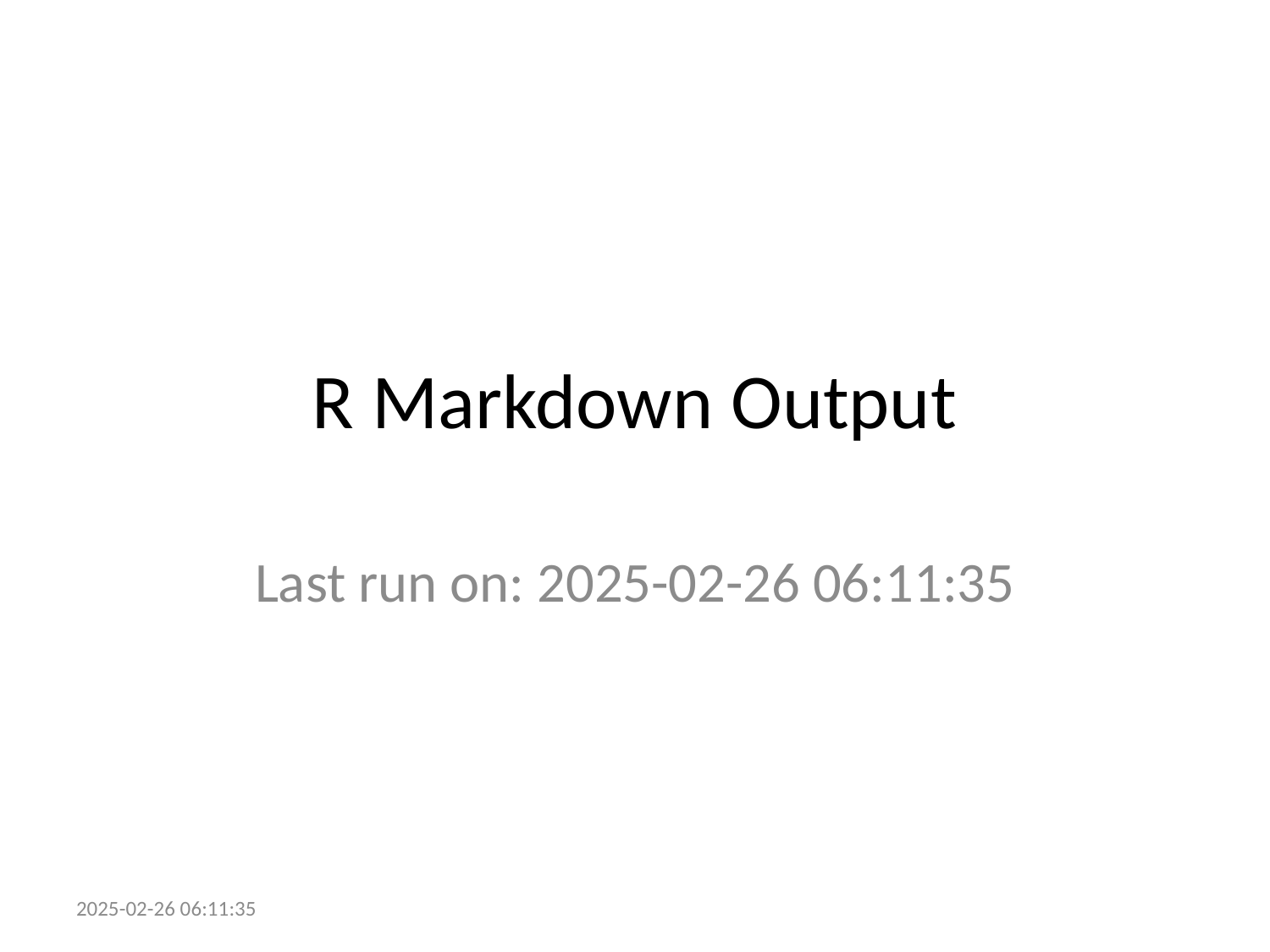

# R Markdown Output
Last run on: 2025-02-26 06:11:35
2025-02-26 06:11:35